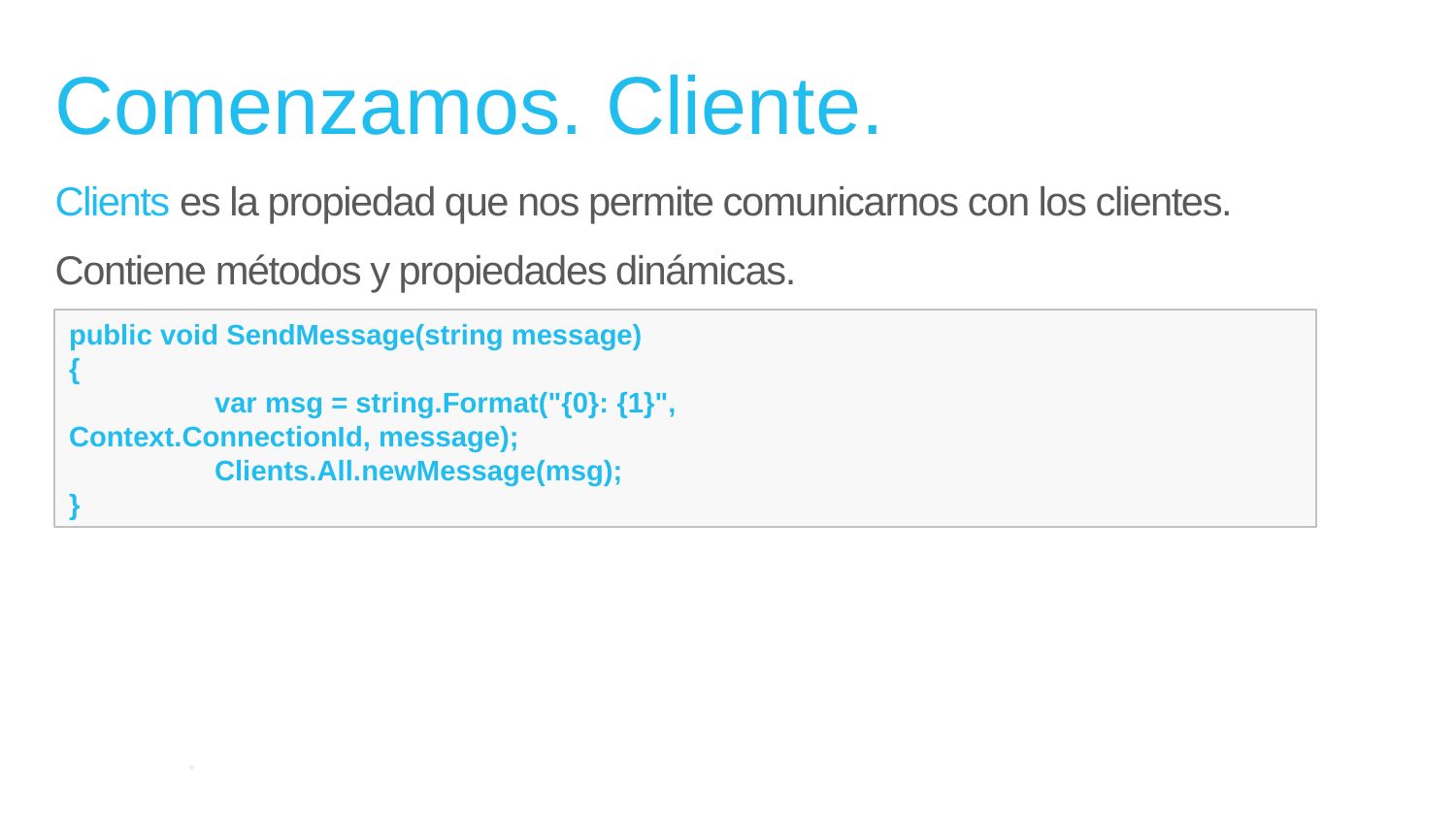

# Comenzamos. Cliente.
Clients es la propiedad que nos permite comunicarnos con los clientes.
Contiene métodos y propiedades dinámicas.

public void SendMessage(string message)
{
	var msg = string.Format("{0}: {1}", 		 		Context.ConnectionId, message);
	Clients.All.newMessage(msg);
}